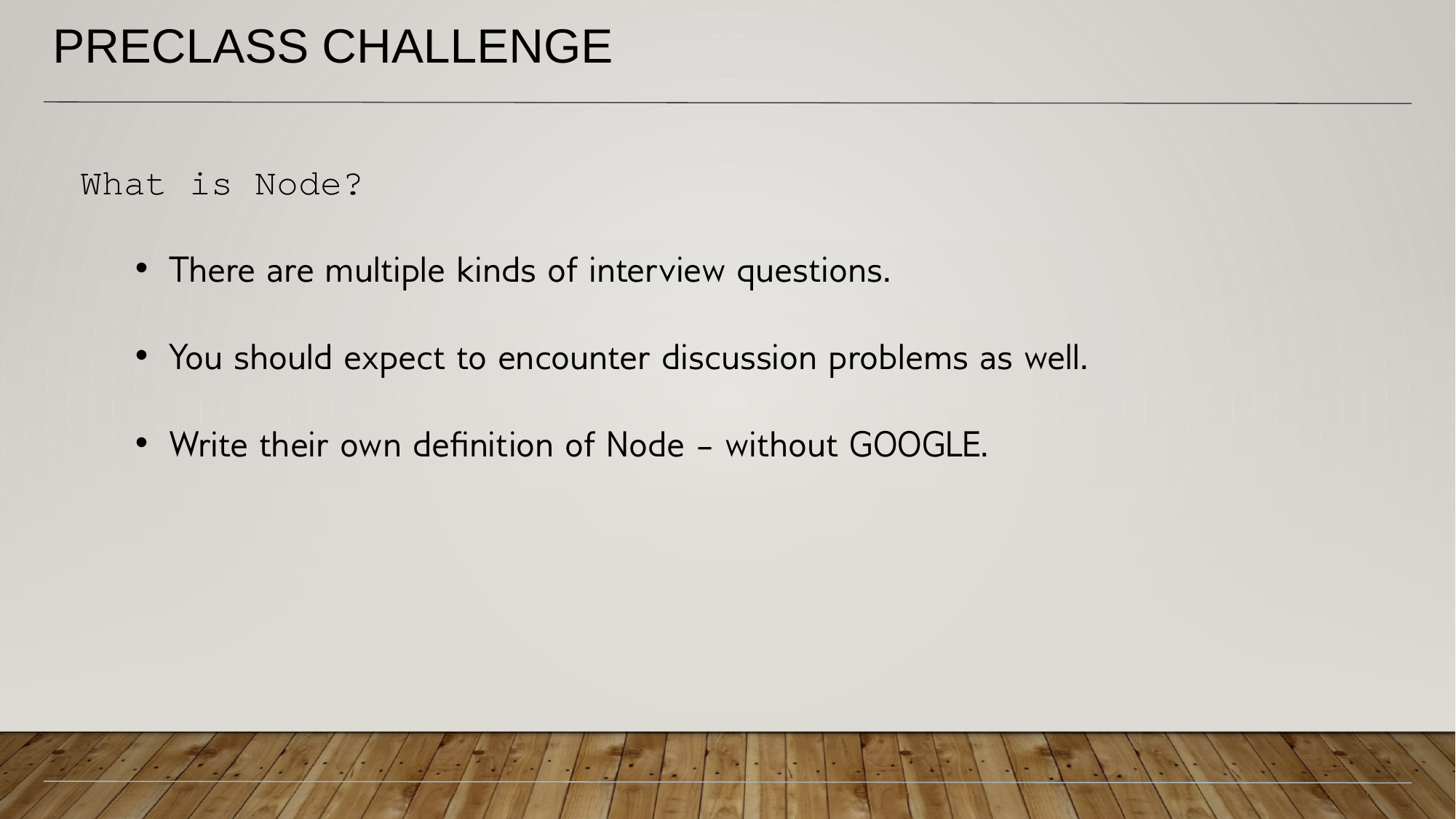

# PrecLASS CHALLENGE
What is Node?

There are multiple kinds of interview questions.

You should expect to encounter discussion problems as well.

Write their own definition of Node – without GOOGLE.